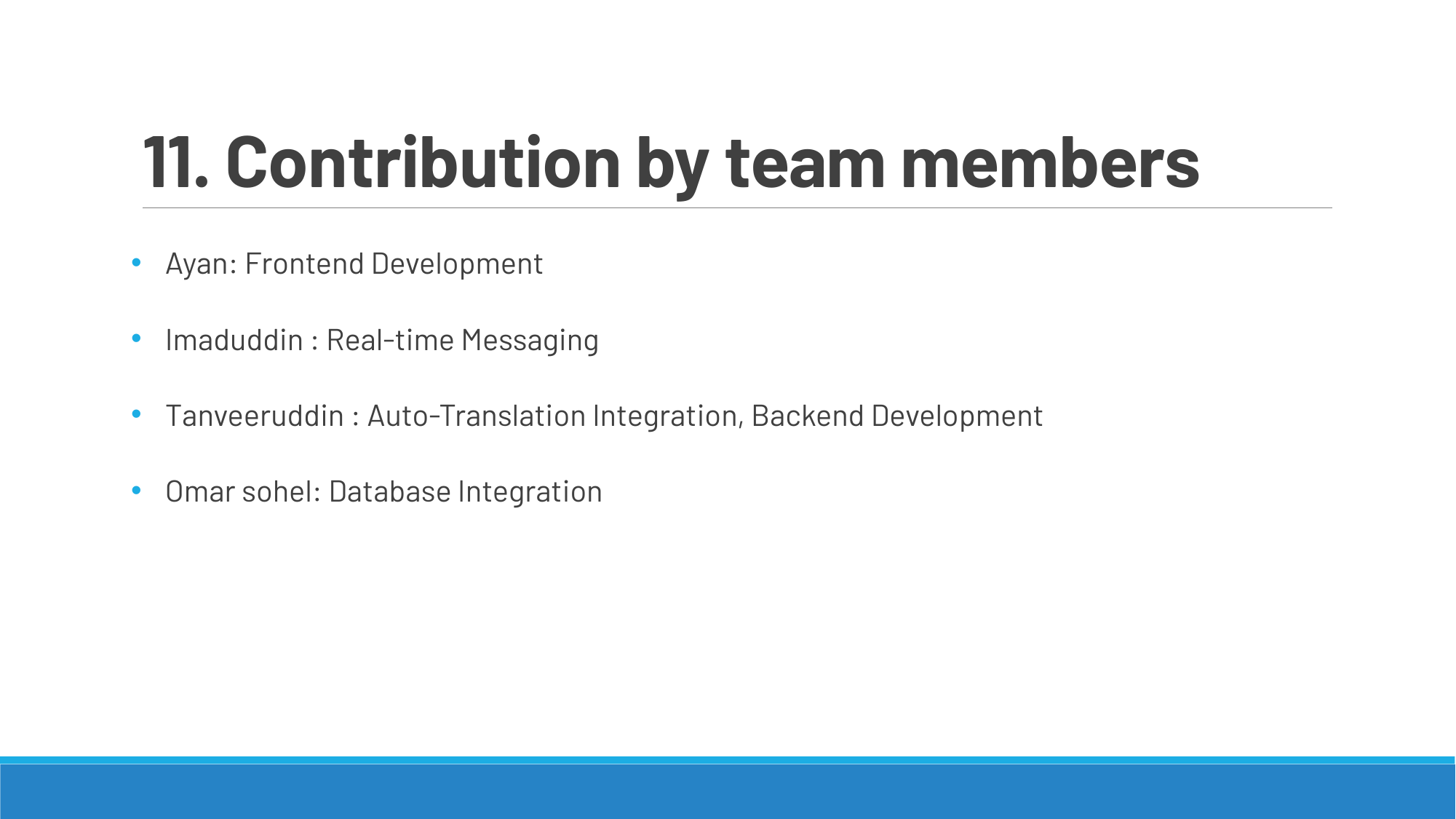

# 11. Contribution by team members
Ayan: Frontend Development
Imaduddin : Real-time Messaging
Tanveeruddin : Auto-Translation Integration, Backend Development
Omar sohel: Database Integration